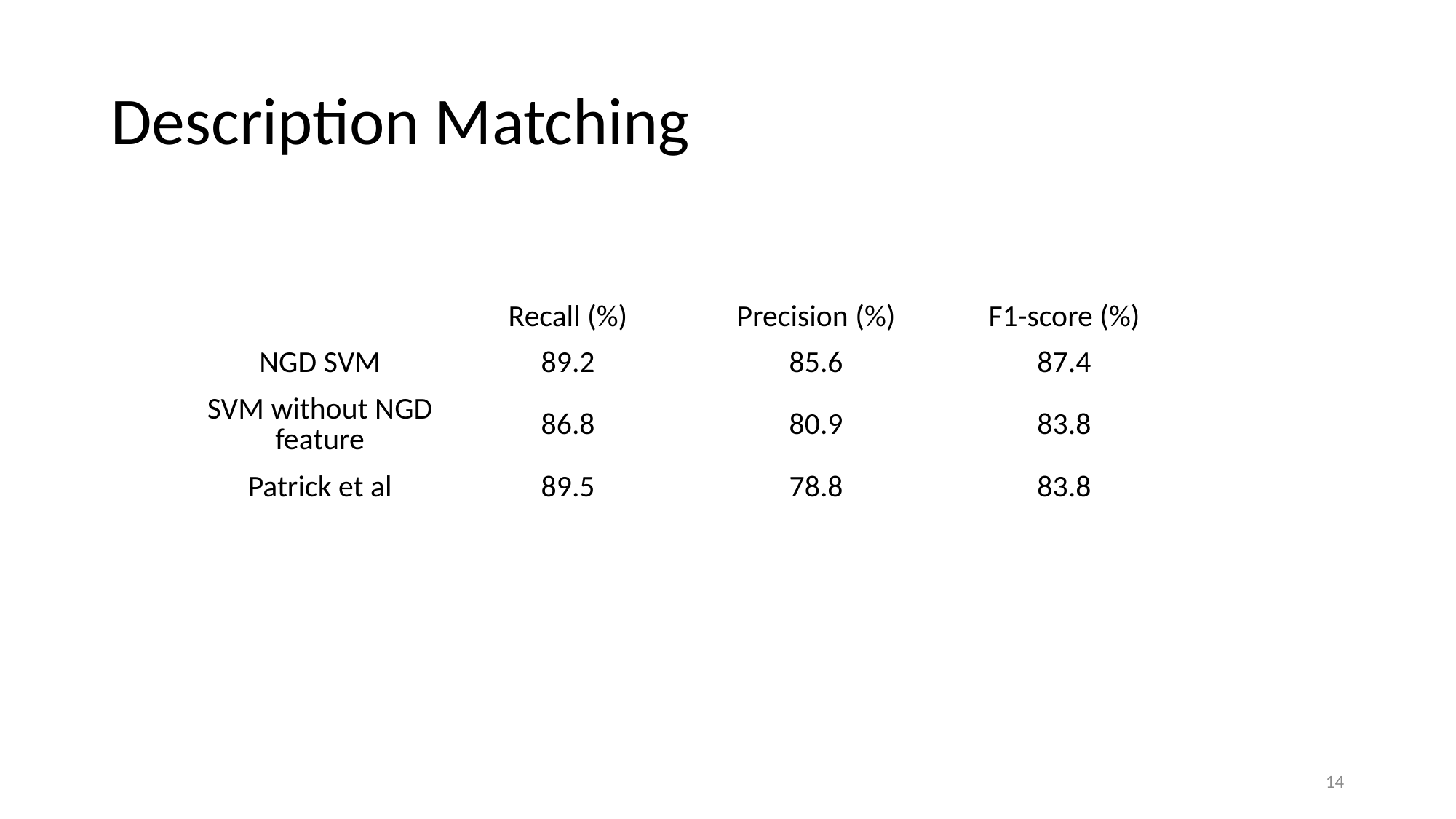

# Description Matching
|  | Recall (%) | Precision (%) | F1-score (%) |
| --- | --- | --- | --- |
| NGD SVM | 89.2 | 85.6 | 87.4 |
| SVM without NGD feature | 86.8 | 80.9 | 83.8 |
| Patrick et al | 89.5 | 78.8 | 83.8 |
14